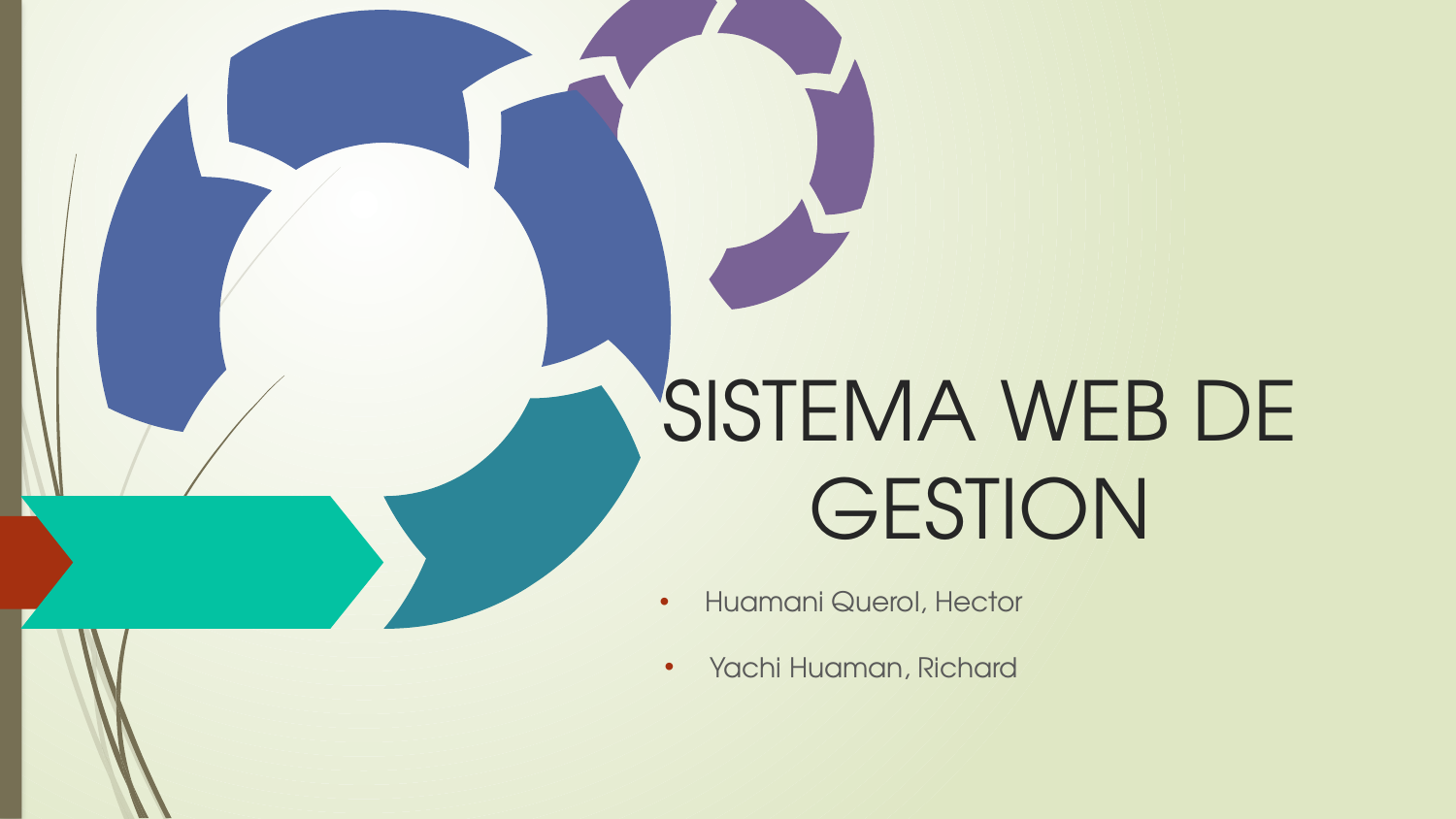

# SISTEMA WEB DE GESTION
Huamani Querol, Hector

Yachi Huaman, Richard